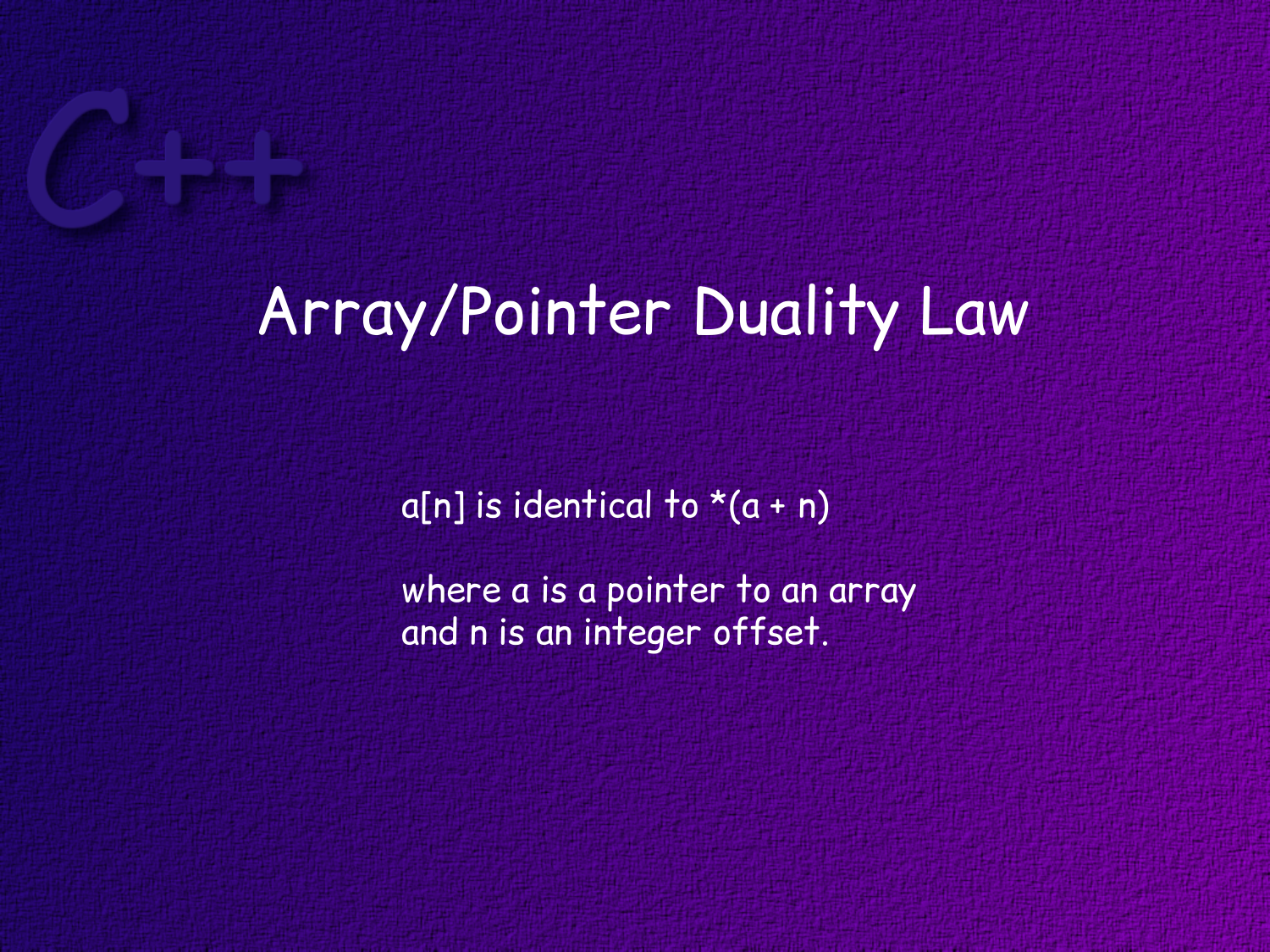

Array/Pointer Duality Law
a[n] is identical to *(a + n)

where a is a pointer to an array
and n is an integer offset.